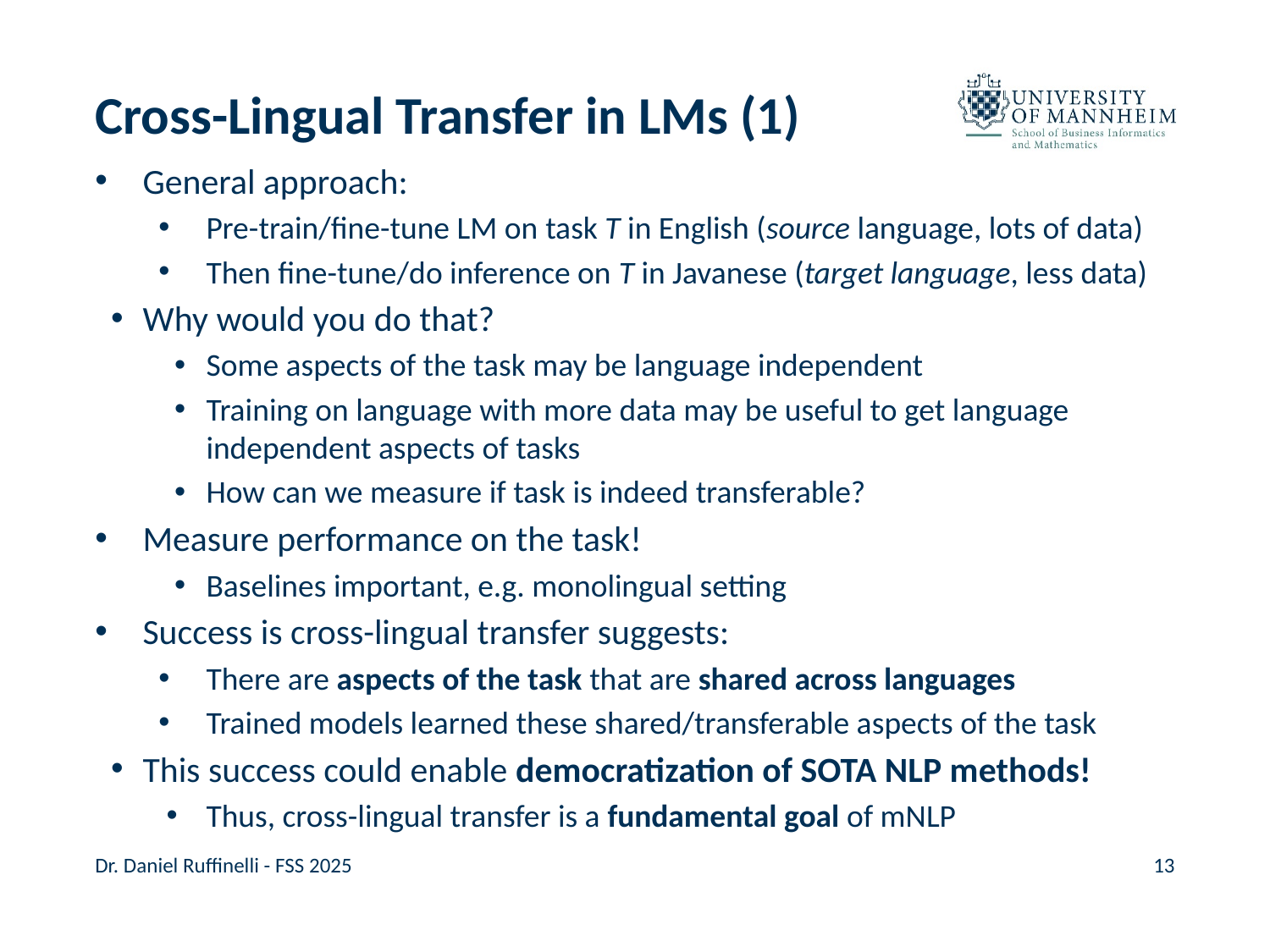

# Cross-Lingual Transfer in LMs (1)
General approach:
Pre-train/fine-tune LM on task T in English (source language, lots of data)
Then fine-tune/do inference on T in Javanese (target language, less data)
Why would you do that?
Some aspects of the task may be language independent
Training on language with more data may be useful to get language independent aspects of tasks
How can we measure if task is indeed transferable?
Measure performance on the task!
Baselines important, e.g. monolingual setting
Success is cross-lingual transfer suggests:
There are aspects of the task that are shared across languages
Trained models learned these shared/transferable aspects of the task
This success could enable democratization of SOTA NLP methods!
Thus, cross-lingual transfer is a fundamental goal of mNLP

Dr. Daniel Ruffinelli - FSS 2025
13